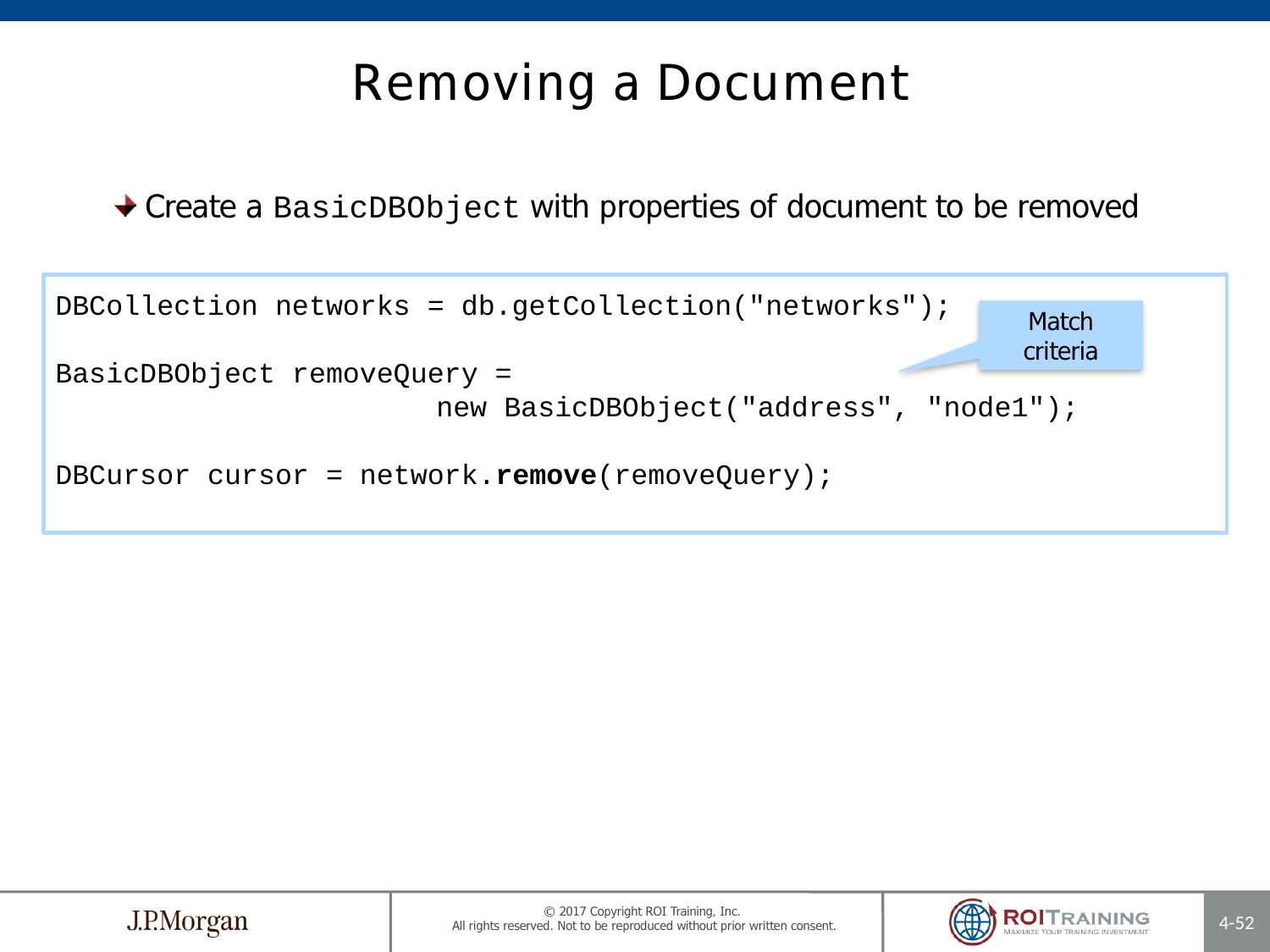

Removing a Document
Create a BasicDBObject with properties of document to be removed

DBCollection networks = db.getCollection("networks");

BasicDBObject removeQuery =
			new BasicDBObject("address", "node1");

DBCursor cursor = network.remove(removeQuery);

Match criteria